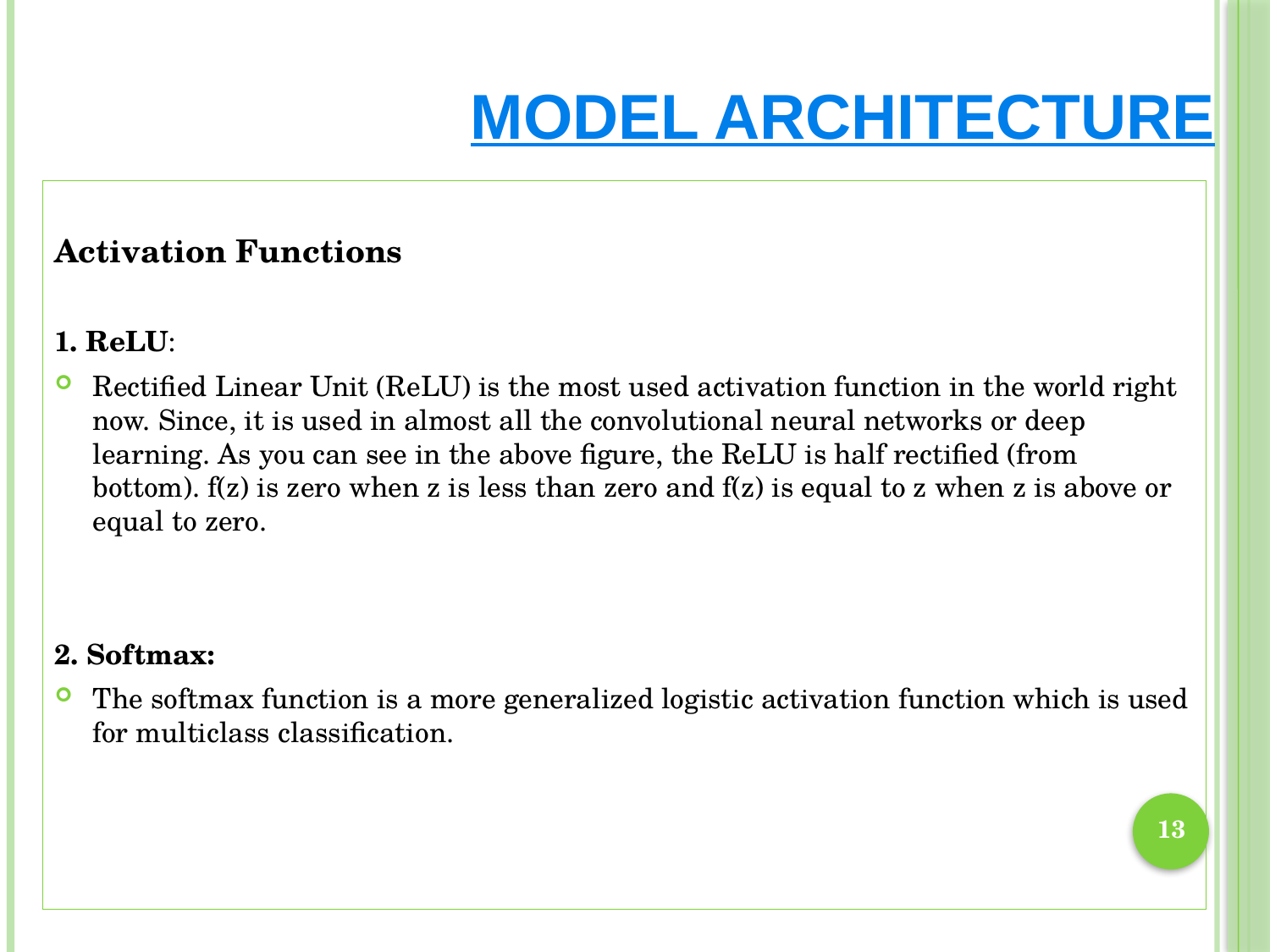

# Model Architecture

Activation Functions

1. ReLU:
Rectified Linear Unit (ReLU) is the most used activation function in the world right now. Since, it is used in almost all the convolutional neural networks or deep learning. As you can see in the above figure, the ReLU is half rectified (from bottom). f(z) is zero when z is less than zero and f(z) is equal to z when z is above or equal to zero.

2. Softmax:
The softmax function is a more generalized logistic activation function which is used for multiclass classification.

13